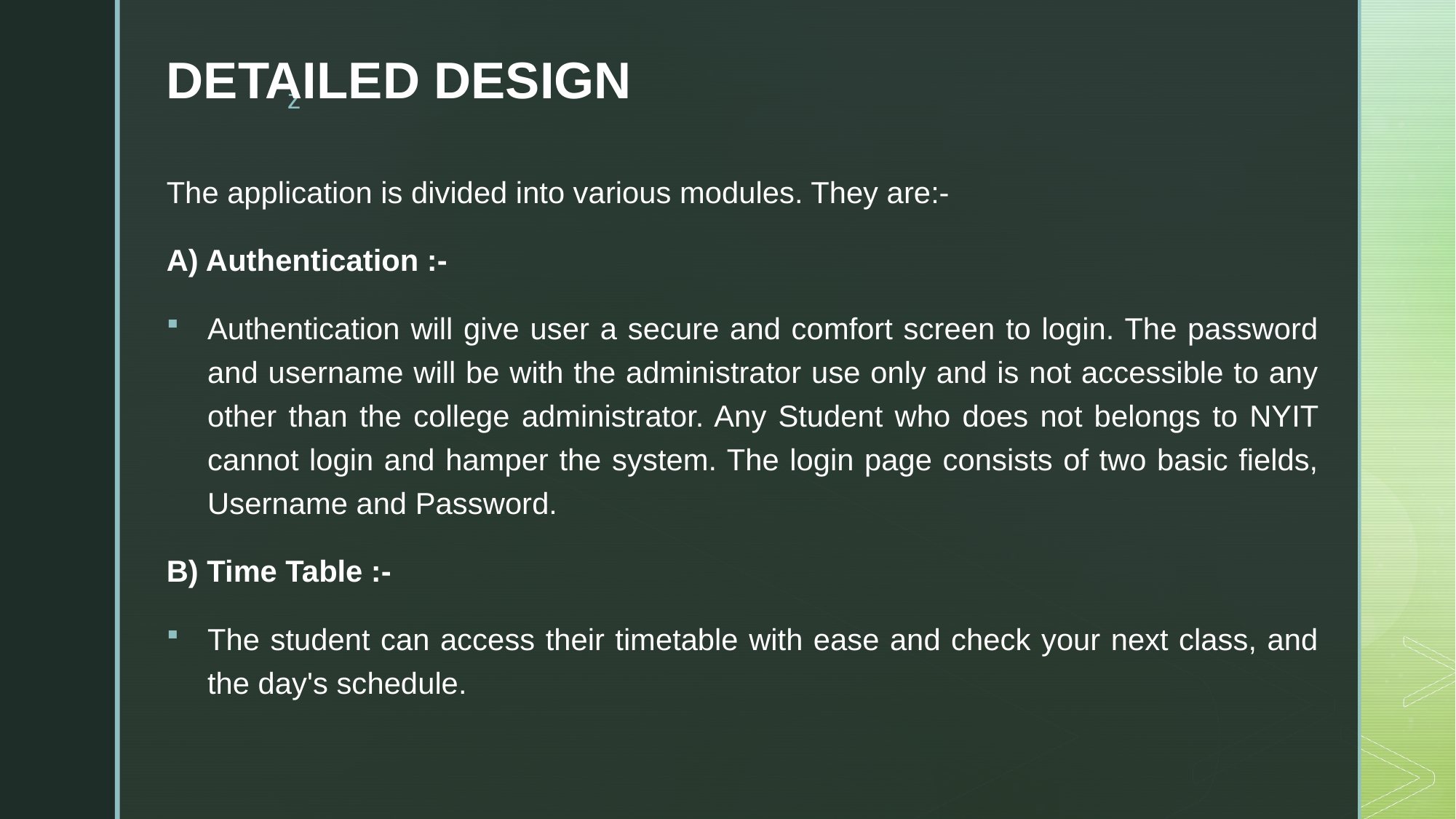

# DETAILED DESIGN
The application is divided into various modules. They are:-
A) Authentication :-
Authentication will give user a secure and comfort screen to login. The password and username will be with the administrator use only and is not accessible to any other than the college administrator. Any Student who does not belongs to NYIT cannot login and hamper the system. The login page consists of two basic fields, Username and Password.
B) Time Table :-
The student can access their timetable with ease and check your next class, and the day's schedule.